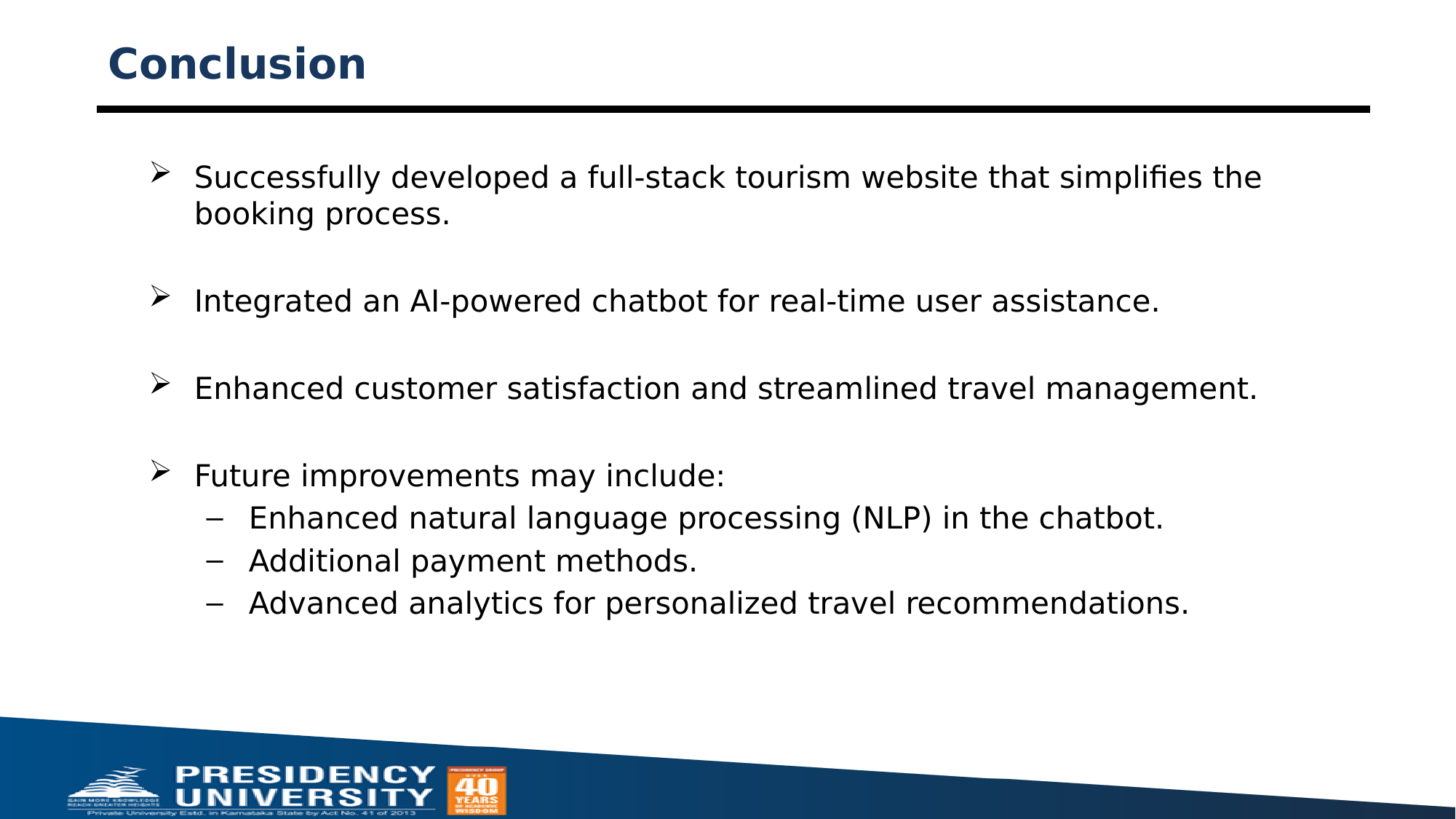

# Conclusion
Successfully developed a full-stack tourism website that simplifies the booking process.

Integrated an AI-powered chatbot for real-time user assistance.

Enhanced customer satisfaction and streamlined travel management.

Future improvements may include:
Enhanced natural language processing (NLP) in the chatbot.
Additional payment methods.
Advanced analytics for personalized travel recommendations.